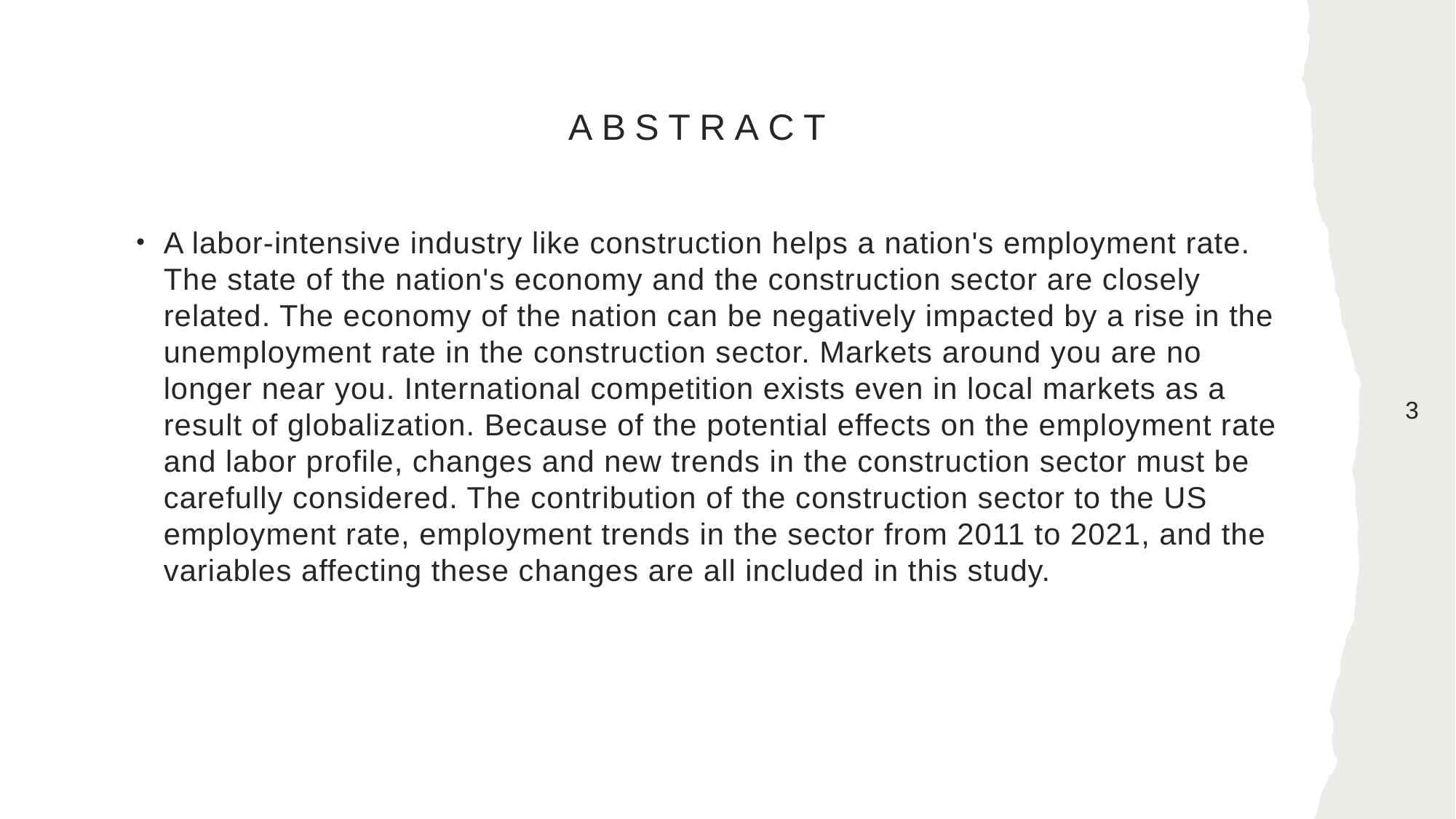

# Abstract
A labor-intensive industry like construction helps a nation's employment rate. The state of the nation's economy and the construction sector are closely related. The economy of the nation can be negatively impacted by a rise in the unemployment rate in the construction sector. Markets around you are no longer near you. International competition exists even in local markets as a result of globalization. Because of the potential effects on the employment rate and labor profile, changes and new trends in the construction sector must be carefully considered. The contribution of the construction sector to the US employment rate, employment trends in the sector from 2011 to 2021, and the variables affecting these changes are all included in this study.
3